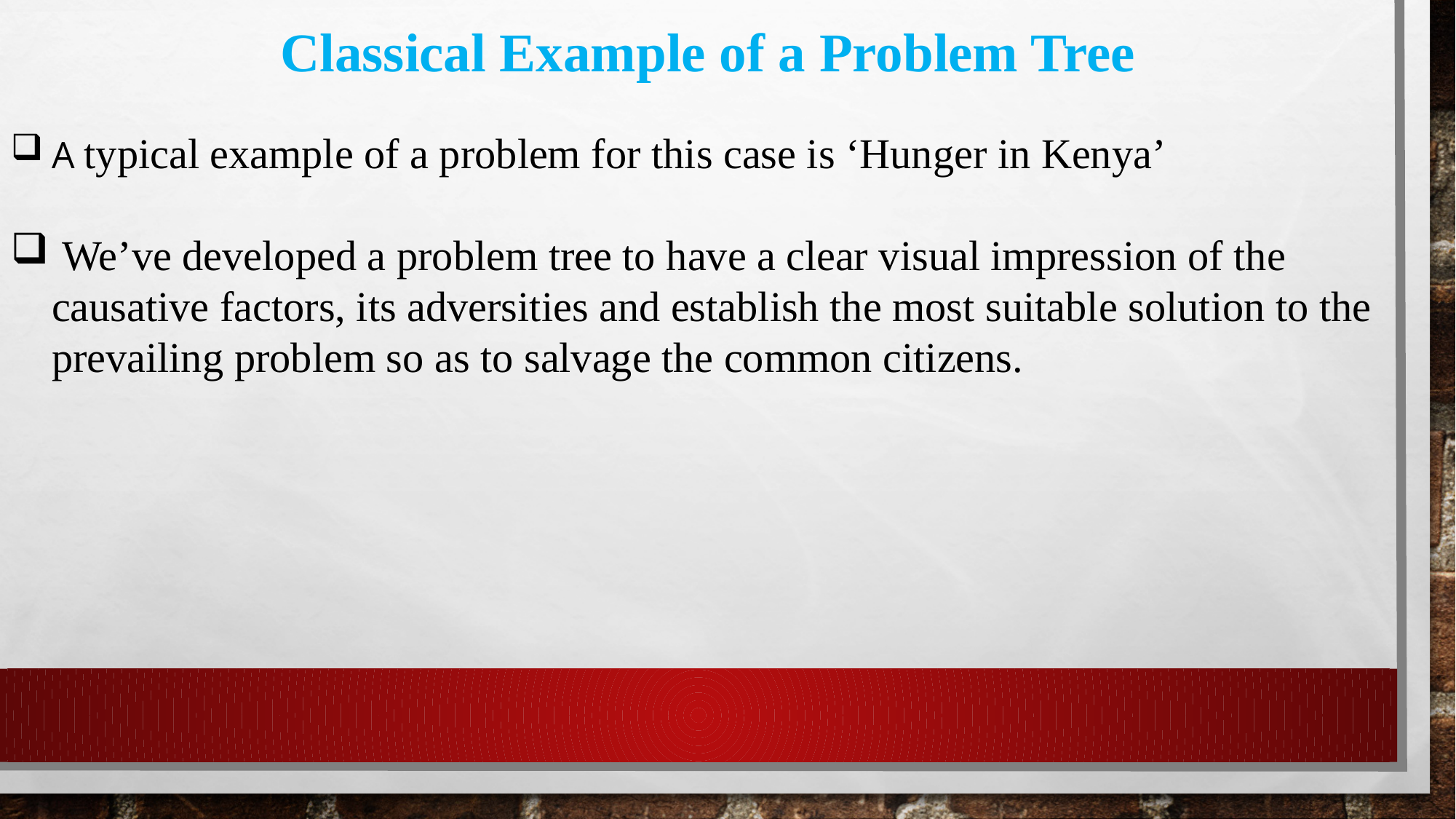

Classical Example of a Problem Tree

A typical example of a problem for this case is ‘Hunger in Kenya’

 We’ve developed a problem tree to have a clear visual impression of the causative factors, its adversities and establish the most suitable solution to the prevailing problem so as to salvage the common citizens.